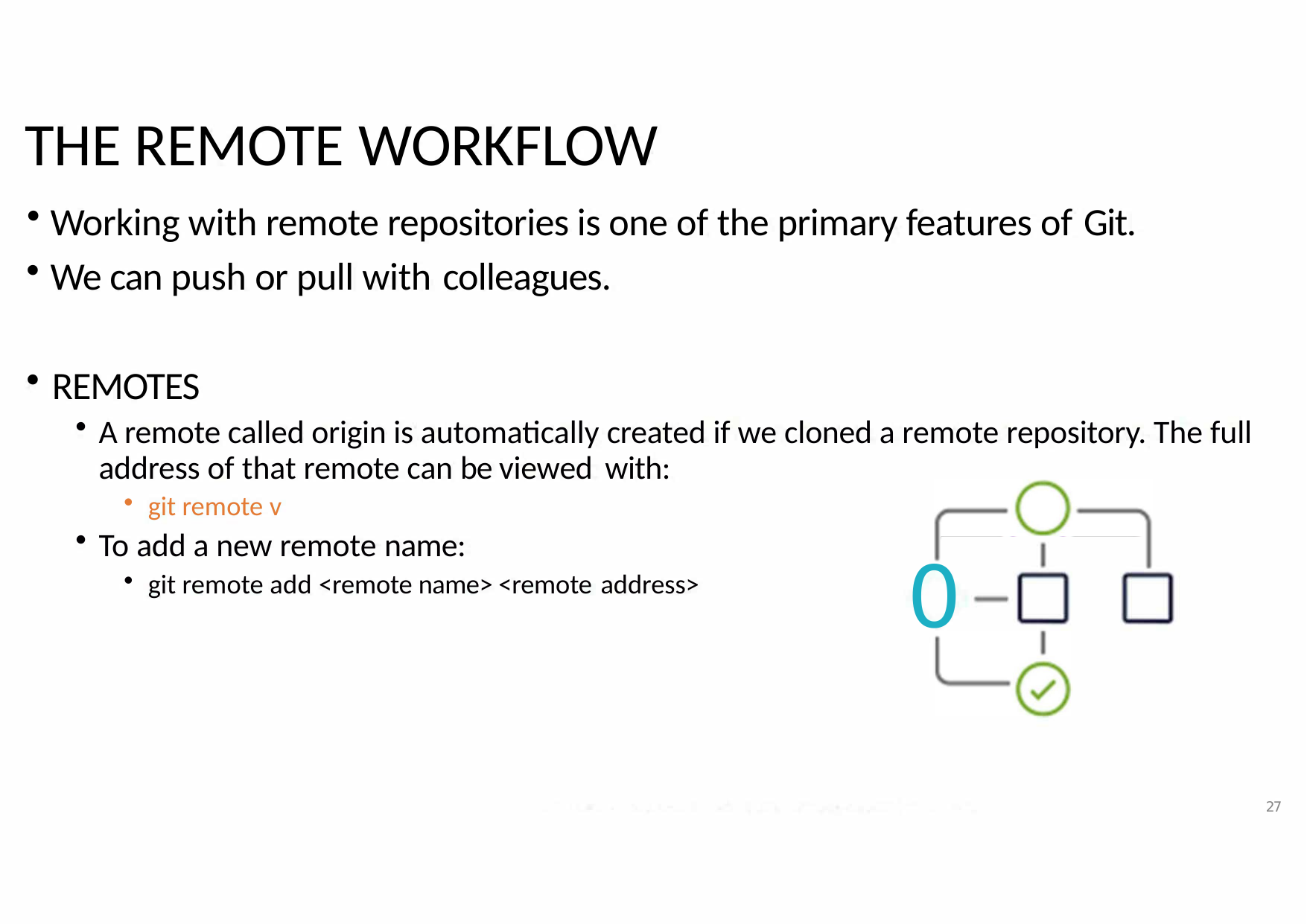

# THE REMOTE WORKFLOW
Working with remote repositories is one of the primary features of Git.
We can push or pull with colleagues.
REMOTES
A remote called origin is automatically created if we cloned a remote repository. The full  address of that remote can be viewed with:
git remote v
To add a new remote name:

0
git remote add <remote name> <remote address>

27